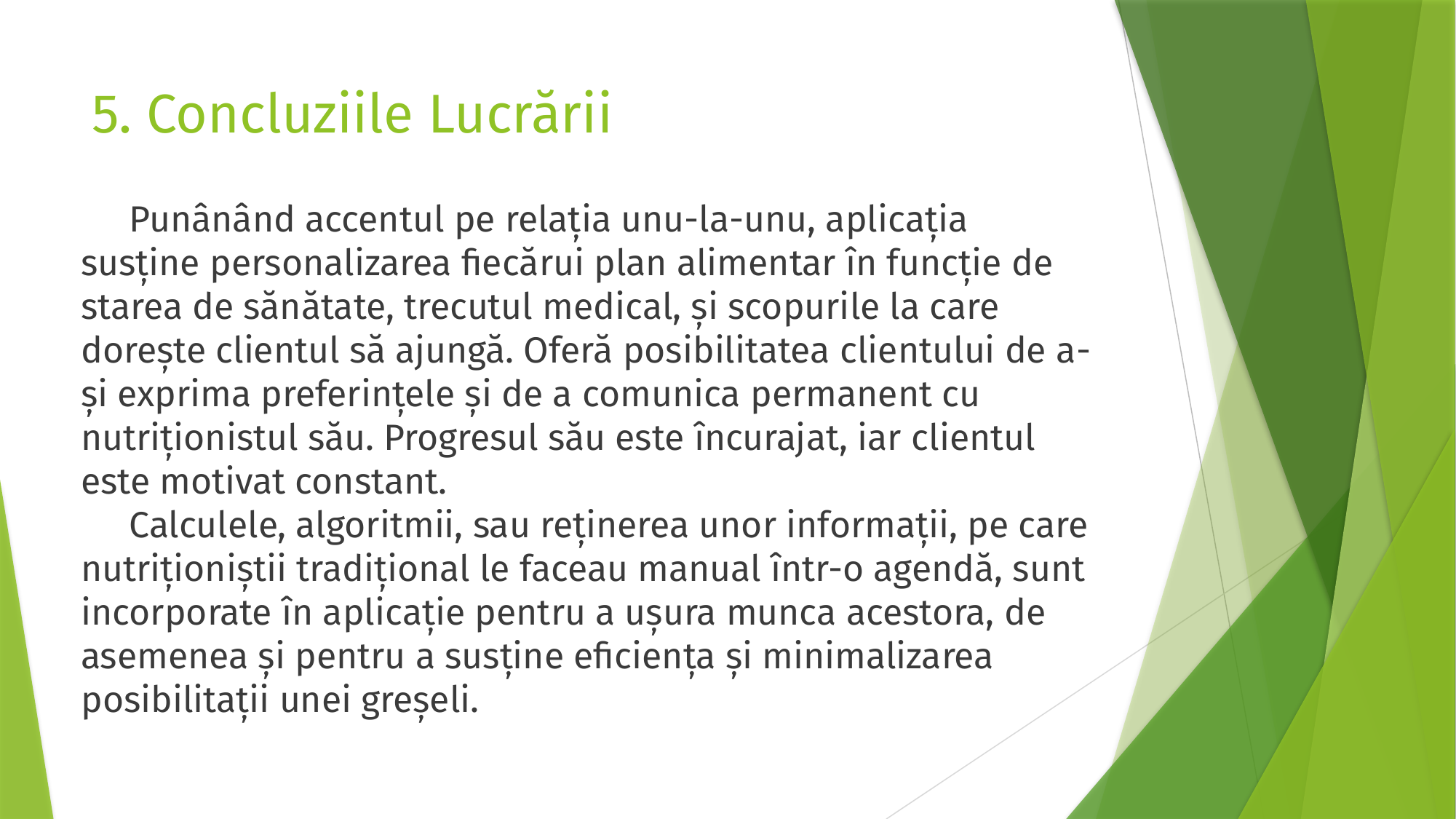

5. Concluziile Lucrării
# Punânând accentul pe relația unu-la-unu, aplicația susține personalizarea fiecărui plan alimentar în funcție de starea de sănătate, trecutul medical, și scopurile la care dorește clientul să ajungă. Oferă posibilitatea clientului de a-și exprima preferințele și de a comunica permanent cu nutriționistul său. Progresul său este încurajat, iar clientul este motivat constant. Calculele, algoritmii, sau reținerea unor informații, pe care nutriționiștii tradițional le faceau manual într-o agendă, sunt incorporate în aplicație pentru a ușura munca acestora, de asemenea și pentru a susține eficiența și minimalizarea posibilitații unei greșeli.